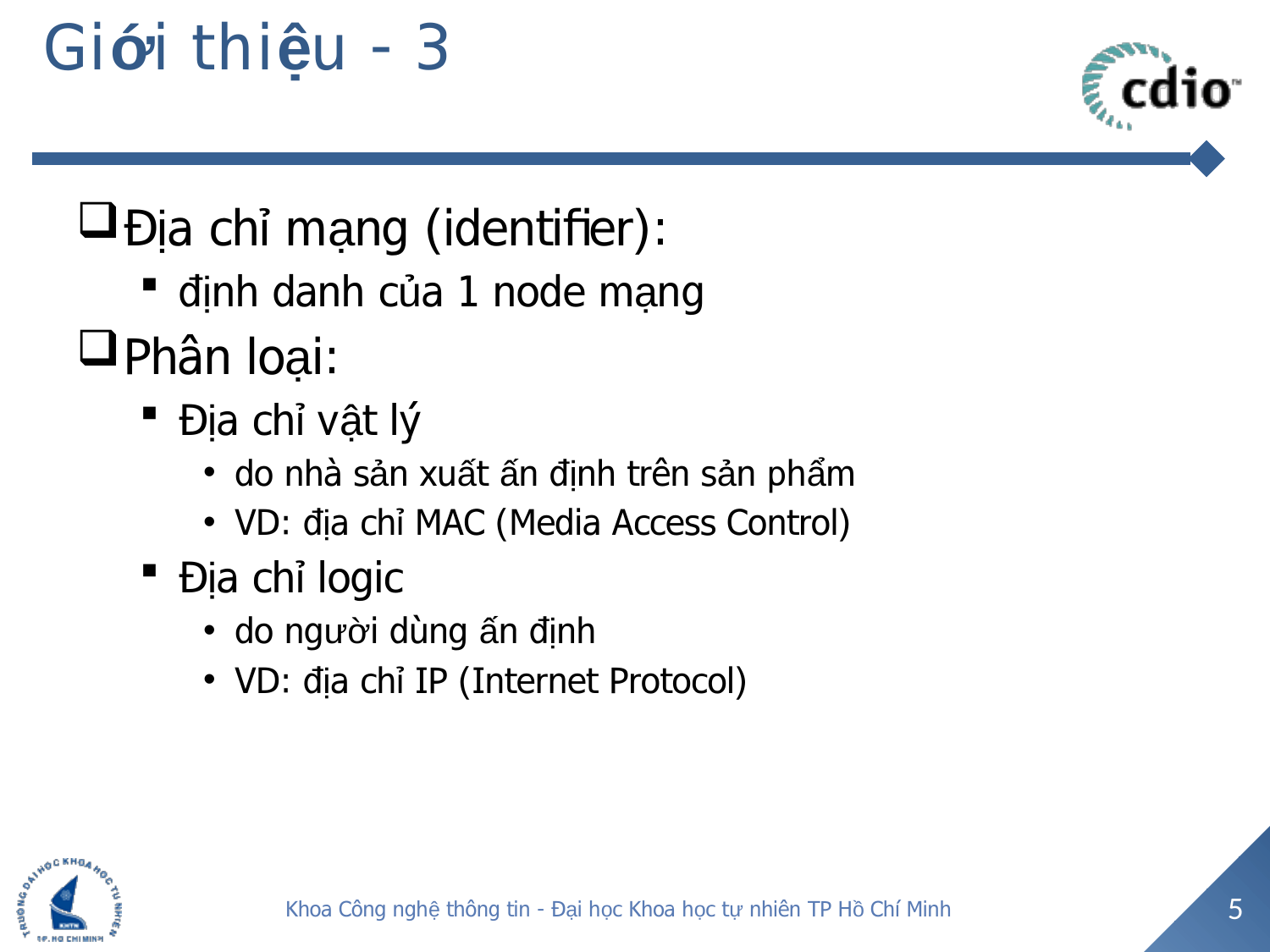

# Giới thiệu - 3
Địa chỉ mạng (identifier):
định danh của 1 node mạng
Phân loại:
Địa chỉ vật lý
do nhà sản xuất ấn định trên sản phẩm
VD: địa chỉ MAC (Media Access Control)
Địa chỉ logic
do người dùng ấn định
VD: địa chỉ IP (Internet Protocol)
5
Khoa Công nghệ thông tin - Đại học Khoa học tự nhiên TP Hồ Chí Minh